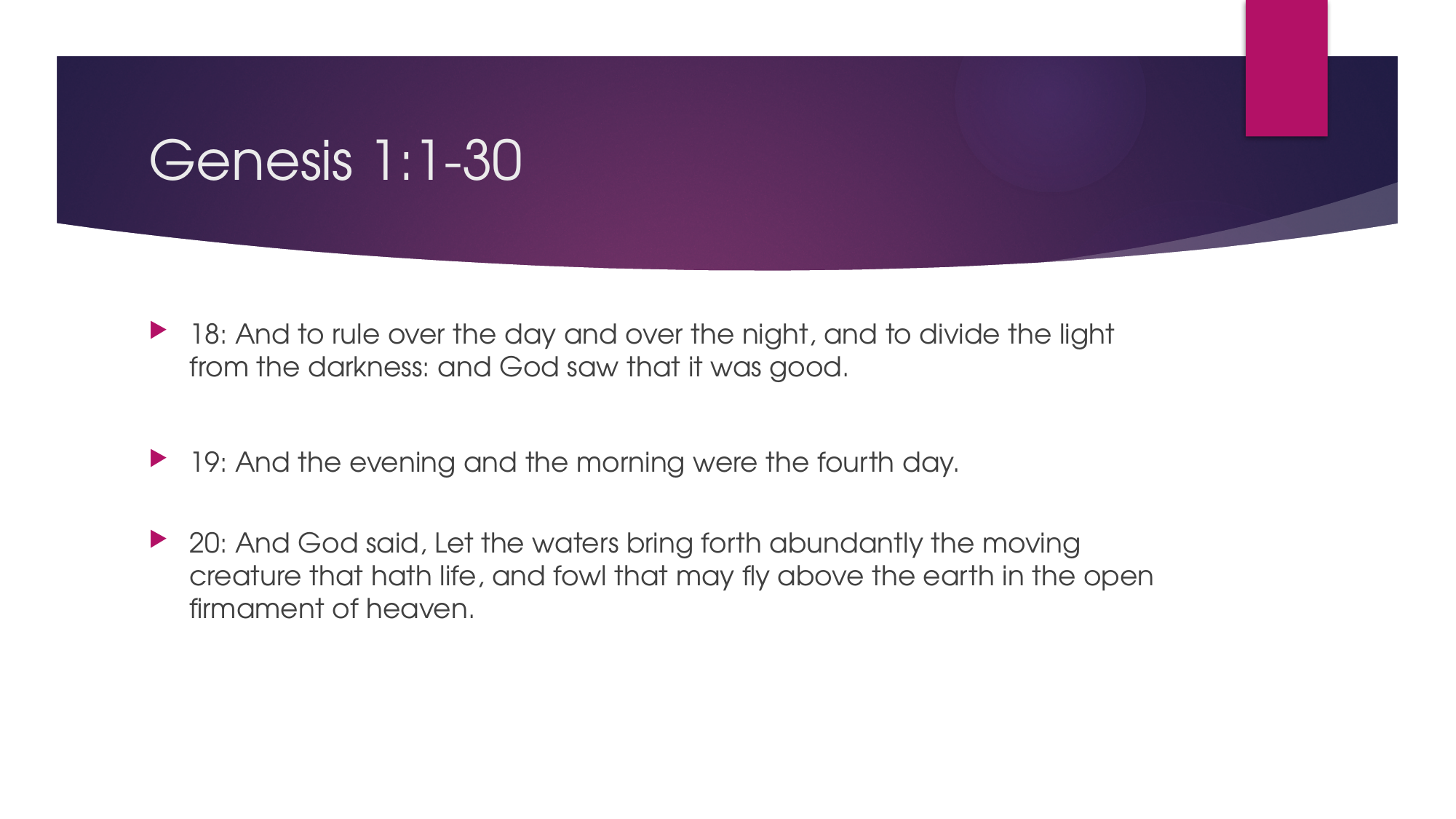

# Genesis 1:1-30
18: And to rule over the day and over the night, and to divide the light from the darkness: and God saw that it was good.

19: And the evening and the morning were the fourth day.
20: And God said, Let the waters bring forth abundantly the moving creature that hath life, and fowl that may fly above the earth in the open firmament of heaven.